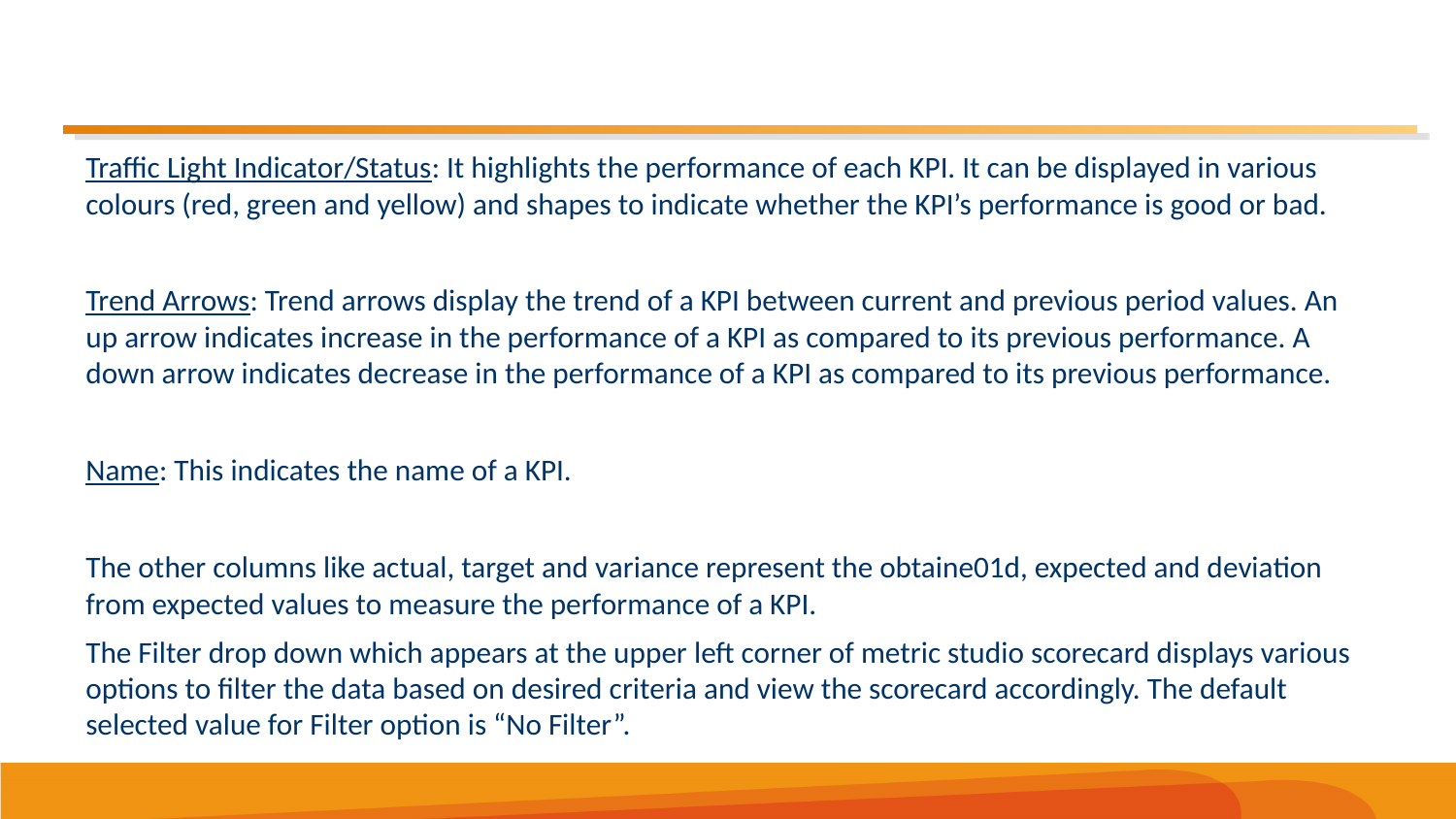

16
Traffic Light Indicator/Status: It highlights the performance of each KPI. It can be displayed in various colours (red, green and yellow) and shapes to indicate whether the KPI’s performance is good or bad.

Trend Arrows: Trend arrows display the trend of a KPI between current and previous period values. An up arrow indicates increase in the performance of a KPI as compared to its previous performance. A down arrow indicates decrease in the performance of a KPI as compared to its previous performance.

Name: This indicates the name of a KPI.

The other columns like actual, target and variance represent the obtaine01d, expected and deviation from expected values to measure the performance of a KPI.
The Filter drop down which appears at the upper left corner of metric studio scorecard displays various options to filter the data based on desired criteria and view the scorecard accordingly. The default selected value for Filter option is “No Filter”.